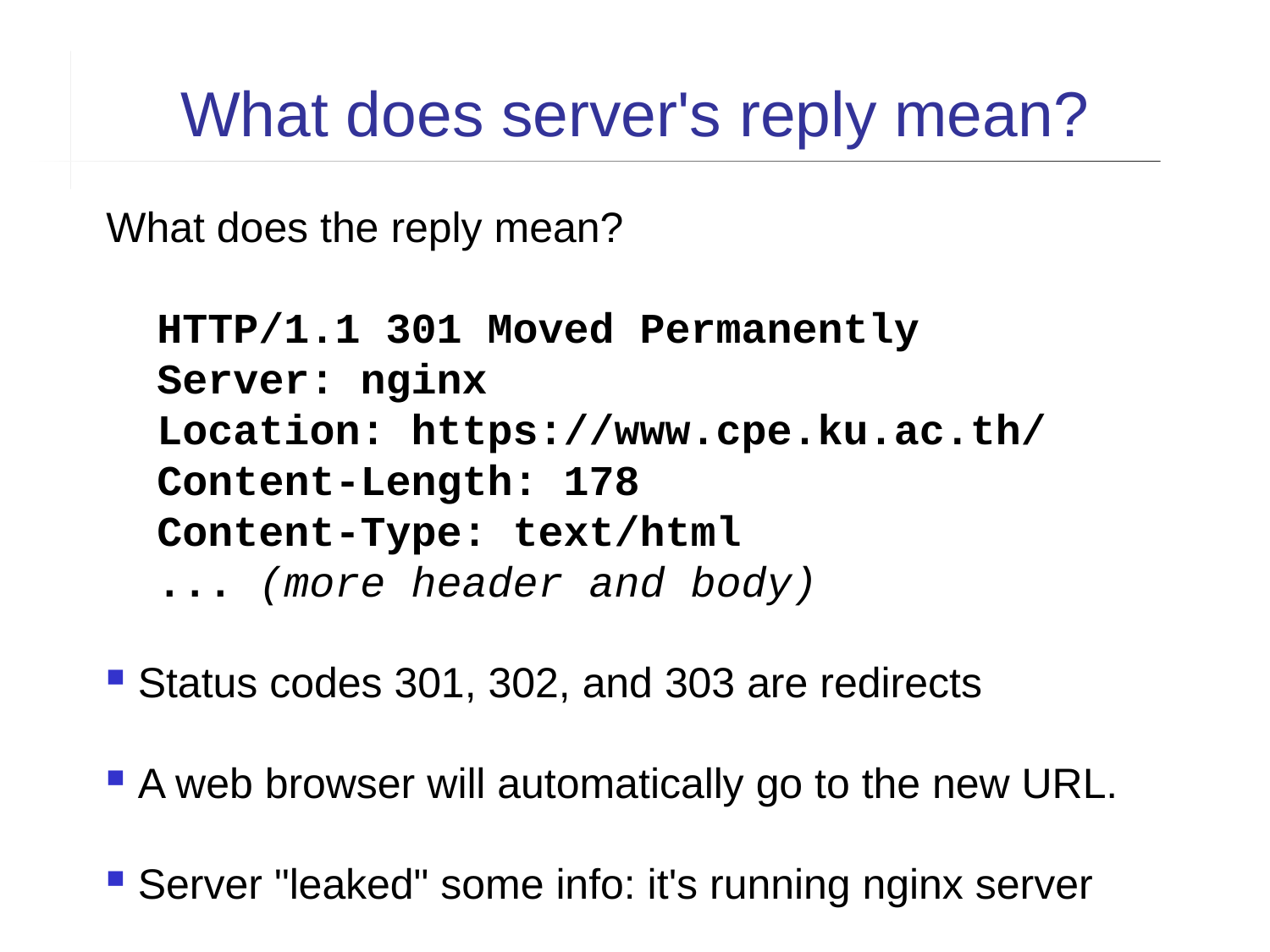

What does server's reply mean?
What does the reply mean?
  HTTP/1.1 301 Moved Permanently
  Server: nginx
  Location: https://www.cpe.ku.ac.th/
  Content-Length: 178
  Content-Type: text/html
  ... (more header and body)
Status codes 301, 302, and 303 are redirects
A web browser will automatically go to the new URL.
Server "leaked" some info: it's running nginx server